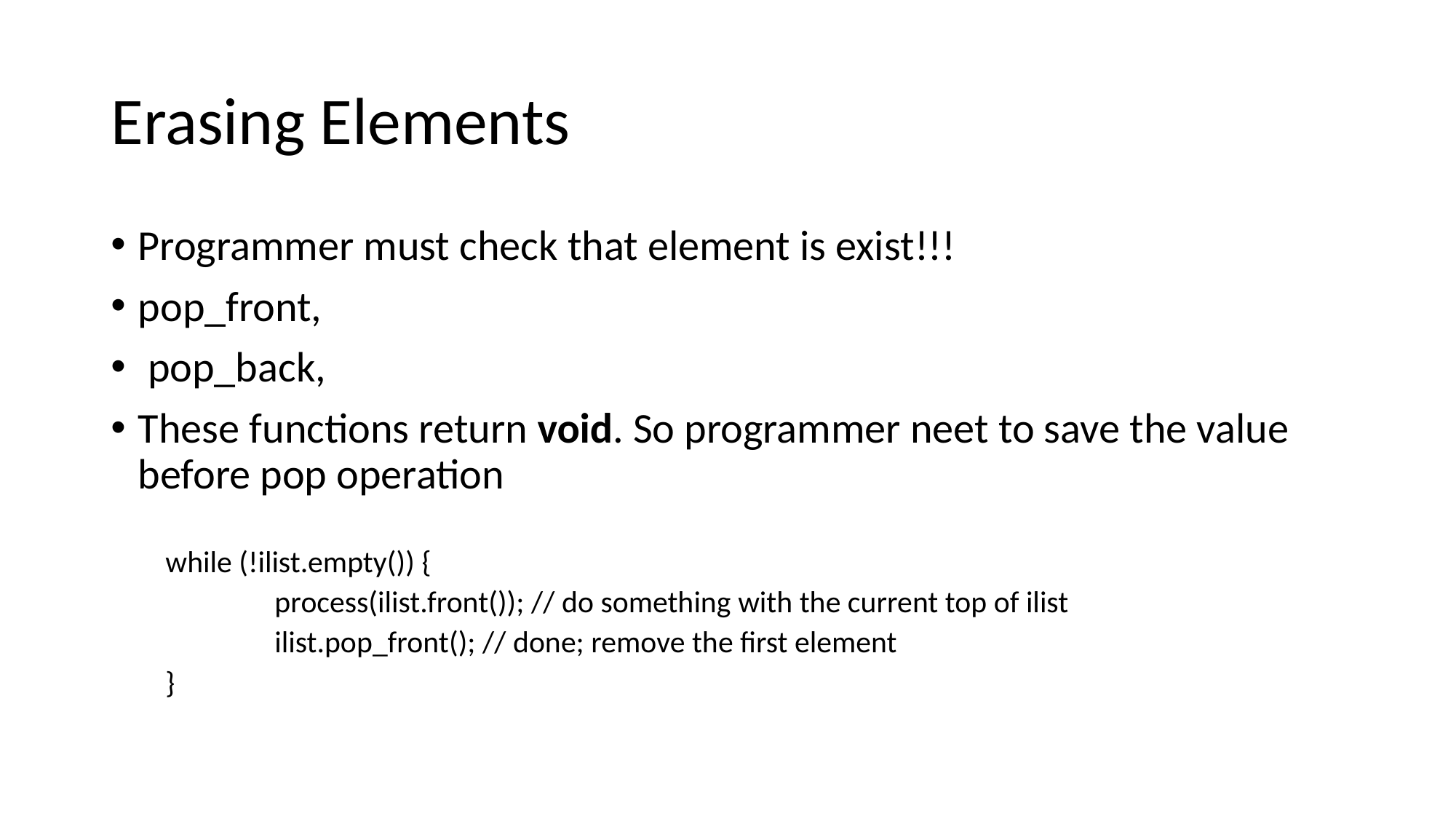

# Erasing Elements
Programmer must check that element is exist!!!
pop_front,
 pop_back,
These functions return void. So programmer neet to save the value before pop operation

while (!ilist.empty()) {
	process(ilist.front()); // do something with the current top of ilist
	ilist.pop_front(); // done; remove the first element
}